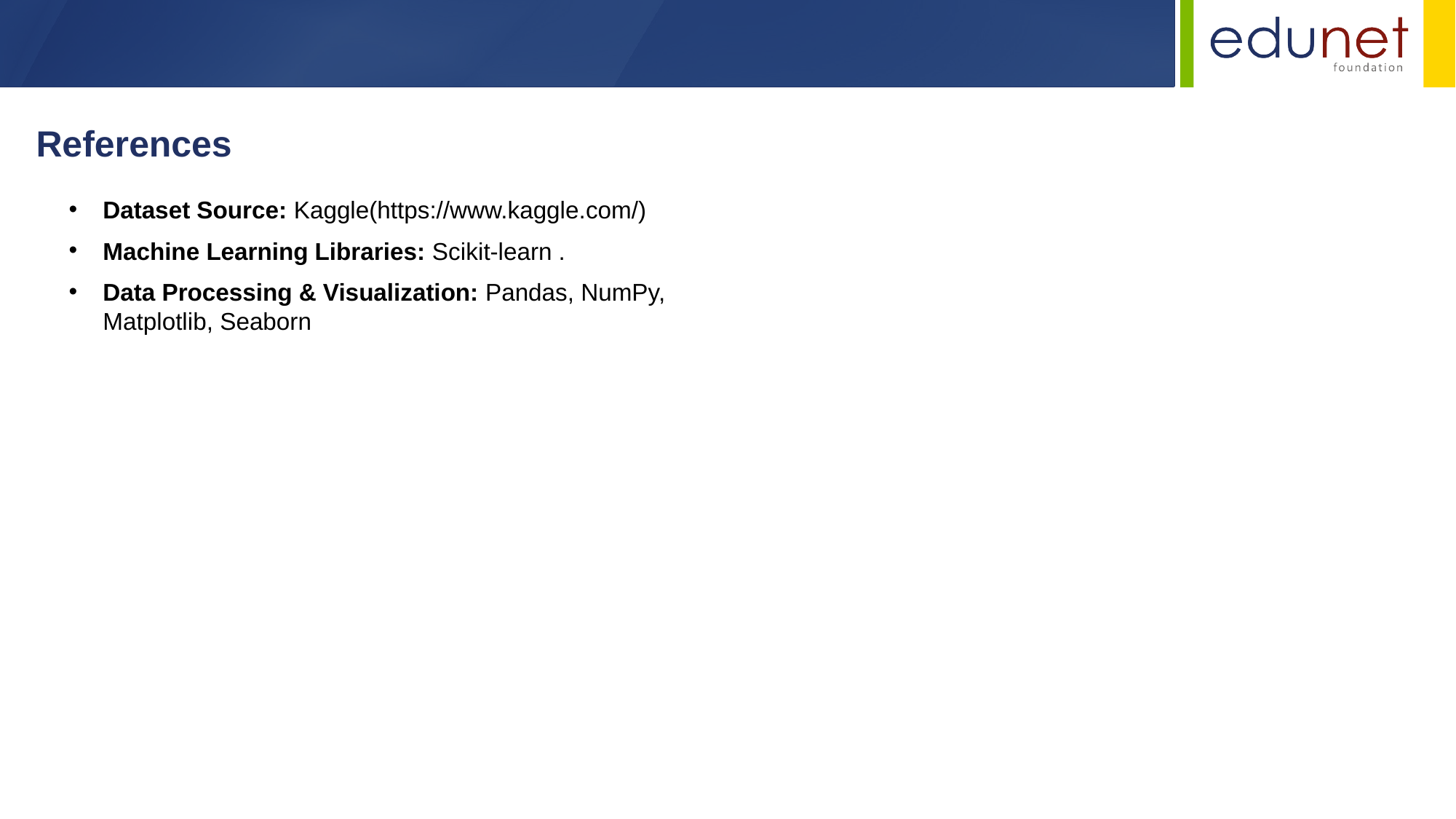

References
Dataset Source: Kaggle(https://www.kaggle.com/)
Machine Learning Libraries: Scikit-learn .
Data Processing & Visualization: Pandas, NumPy, Matplotlib, Seaborn